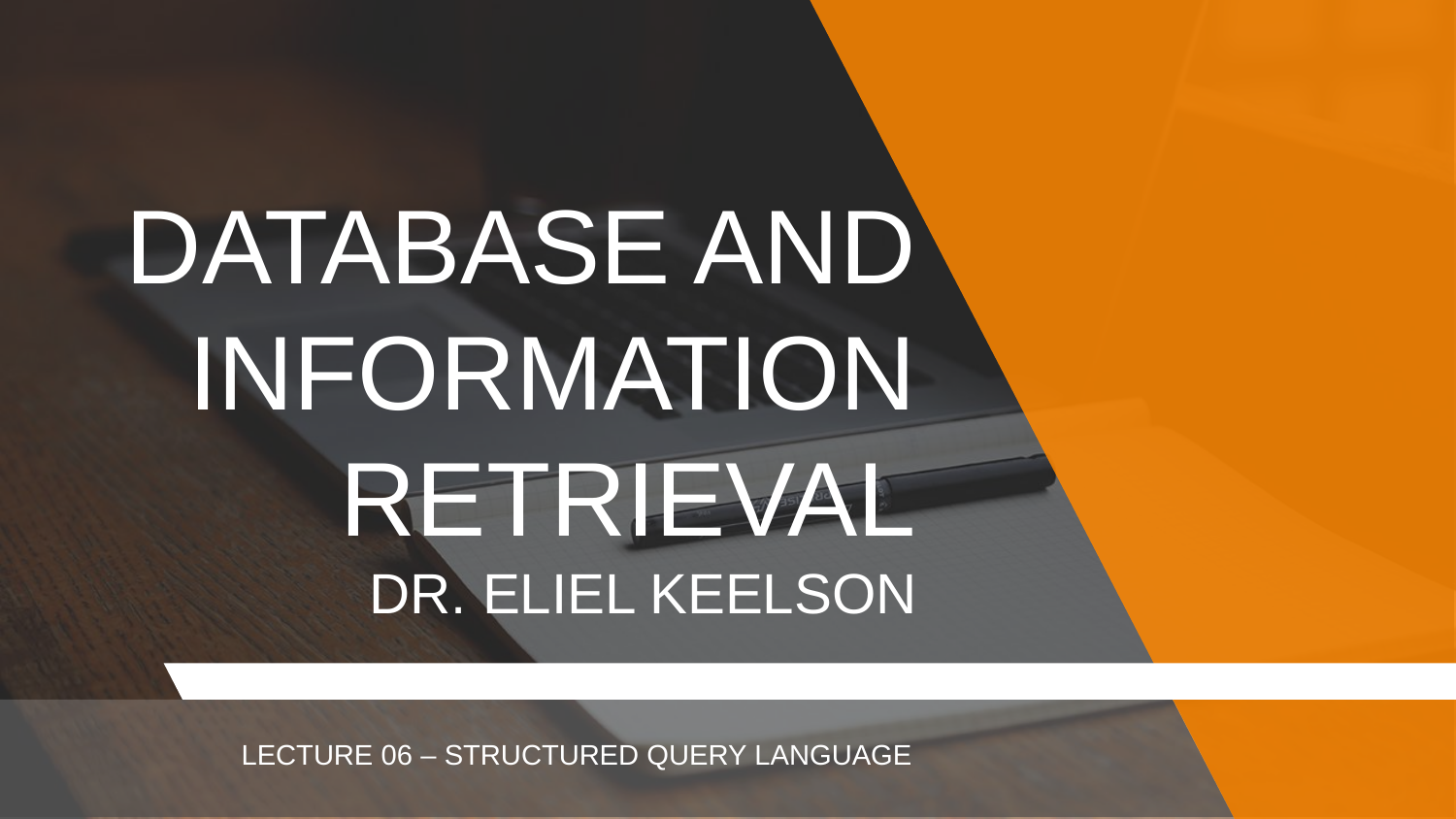

# DATABASE AND INFORMATION RETRIEVAL DR. ELIEL KEELSON
LECTURE 06 – STRUCTURED QUERY LANGUAGE